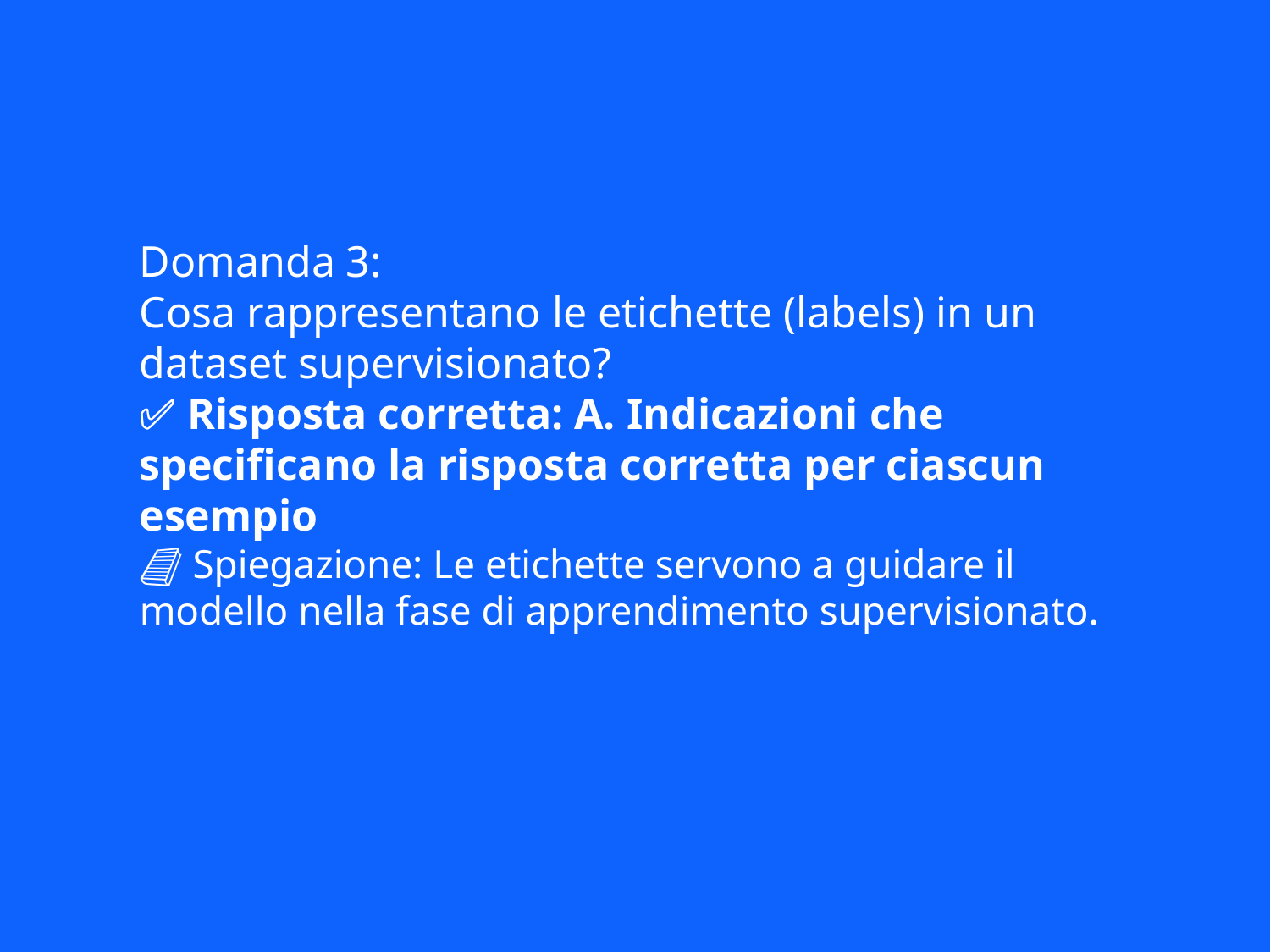

Domanda 3:
Cosa rappresentano le etichette (labels) in un dataset supervisionato?
✅ Risposta corretta: A. Indicazioni che specificano la risposta corretta per ciascun esempio
📘 Spiegazione: Le etichette servono a guidare il modello nella fase di apprendimento supervisionato.